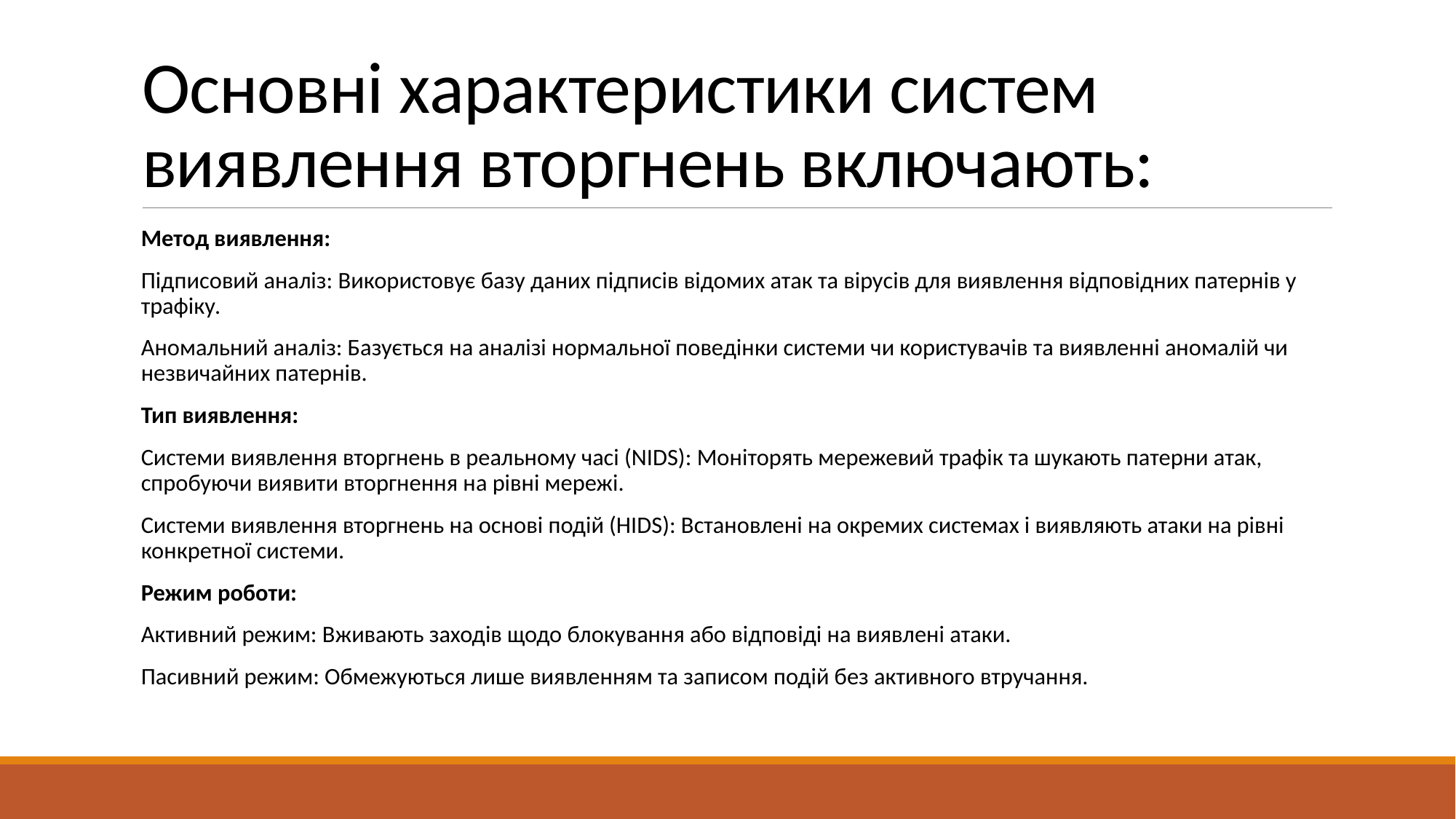

# Основні характеристики систем виявлення вторгнень включають:
Метод виявлення:
Підписовий аналіз: Використовує базу даних підписів відомих атак та вірусів для виявлення відповідних патернів у трафіку.
Аномальний аналіз: Базується на аналізі нормальної поведінки системи чи користувачів та виявленні аномалій чи незвичайних патернів.
Тип виявлення:
Системи виявлення вторгнень в реальному часі (NIDS): Моніторять мережевий трафік та шукають патерни атак, спробуючи виявити вторгнення на рівні мережі.
Системи виявлення вторгнень на основі подій (HIDS): Встановлені на окремих системах і виявляють атаки на рівні конкретної системи.
Режим роботи:
Активний режим: Вживають заходів щодо блокування або відповіді на виявлені атаки.
Пасивний режим: Обмежуються лише виявленням та записом подій без активного втручання.